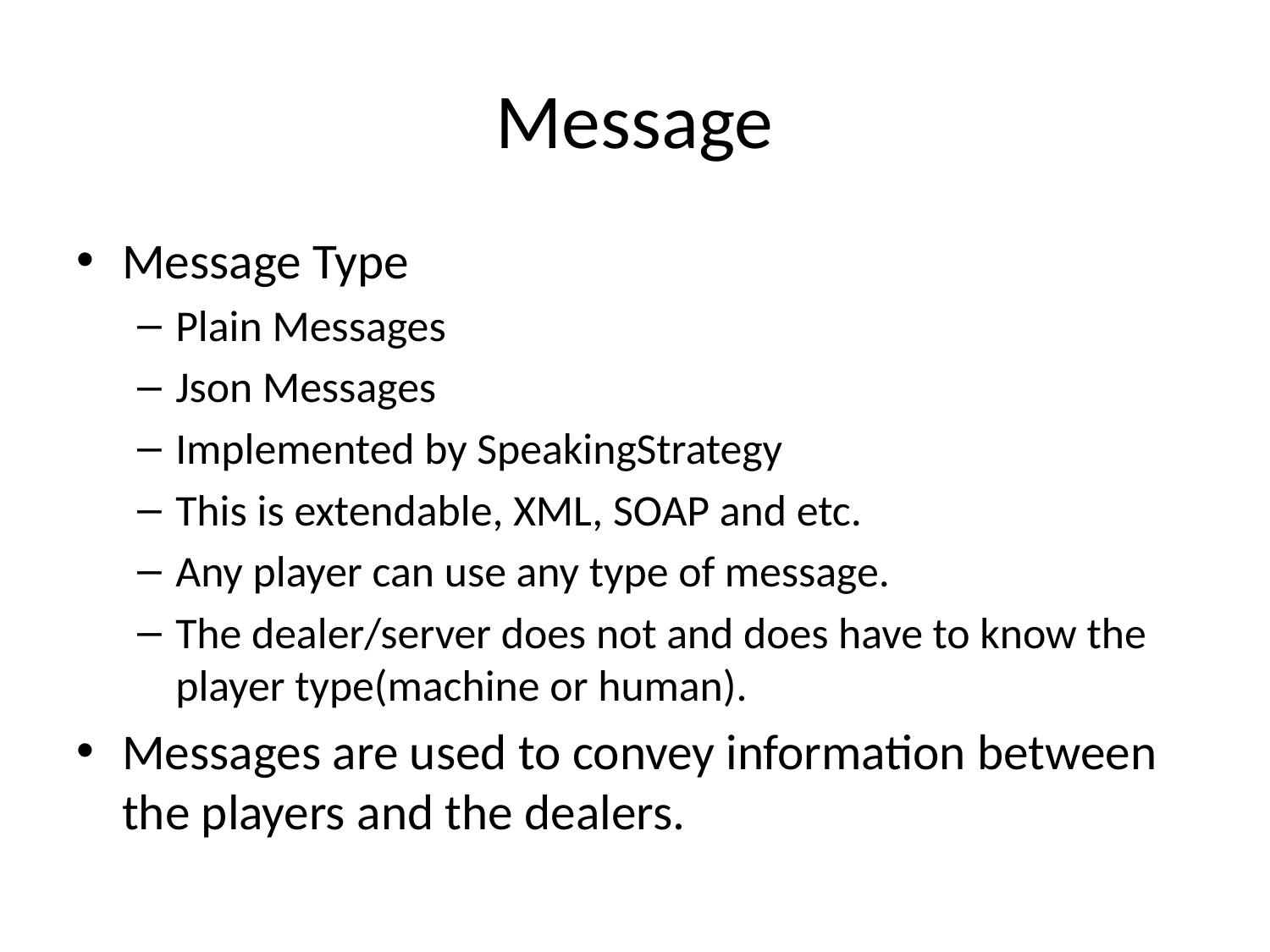

# Message
Message Type
Plain Messages
Json Messages
Implemented by SpeakingStrategy
This is extendable, XML, SOAP and etc.
Any player can use any type of message.
The dealer/server does not and does have to know the player type(machine or human).
Messages are used to convey information between the players and the dealers.